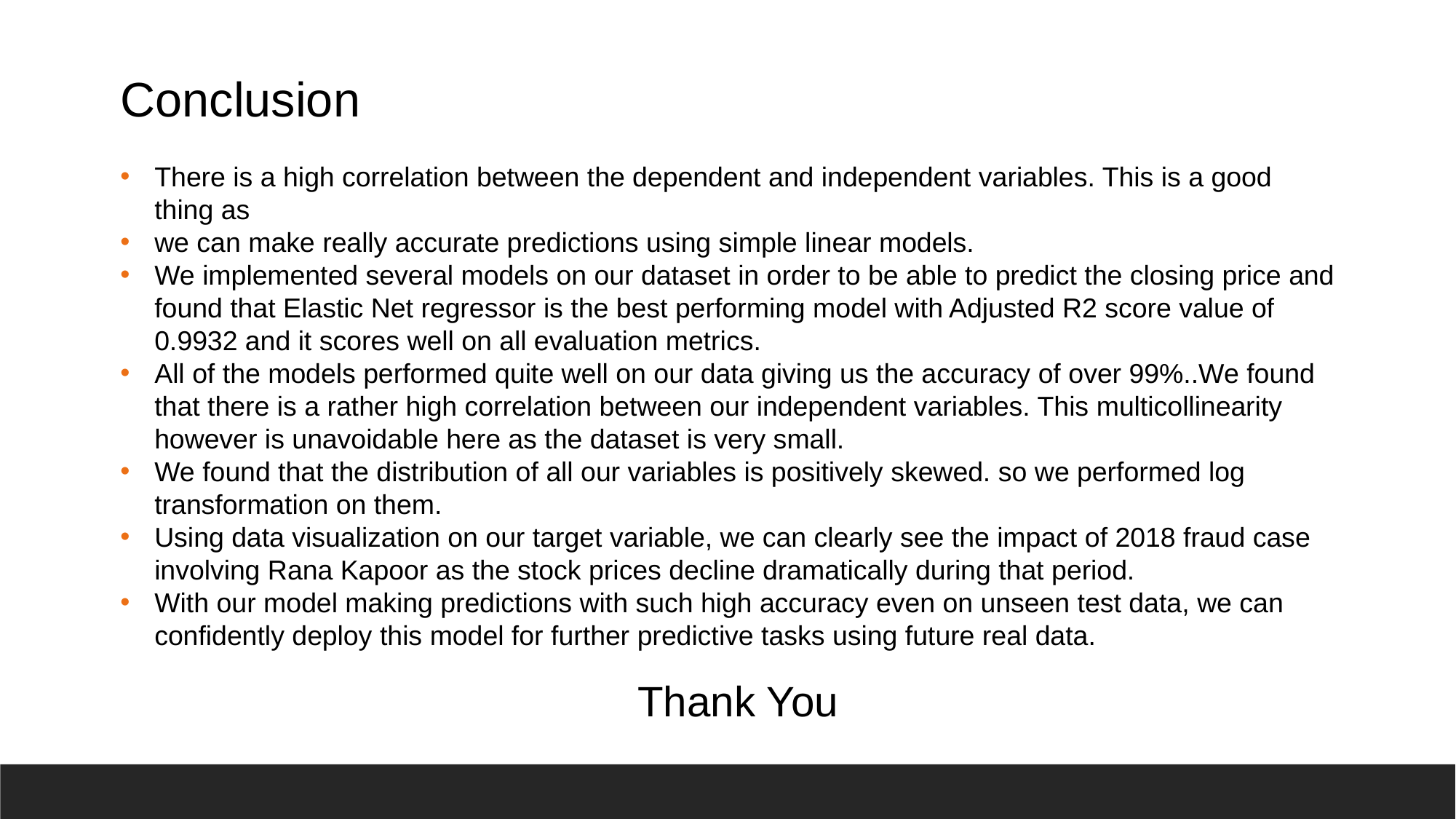

Conclusion

There is a high correlation between the dependent and independent variables. This is a good thing as
we can make really accurate predictions using simple linear models.
We implemented several models on our dataset in order to be able to predict the closing price and found that Elastic Net regressor is the best performing model with Adjusted R2 score value of 0.9932 and it scores well on all evaluation metrics.
All of the models performed quite well on our data giving us the accuracy of over 99%..We found that there is a rather high correlation between our independent variables. This multicollinearity however is unavoidable here as the dataset is very small.
We found that the distribution of all our variables is positively skewed. so we performed log transformation on them.
Using data visualization on our target variable, we can clearly see the impact of 2018 fraud case involving Rana Kapoor as the stock prices decline dramatically during that period.
With our model making predictions with such high accuracy even on unseen test data, we can confidently deploy this model for further predictive tasks using future real data.
Thank You